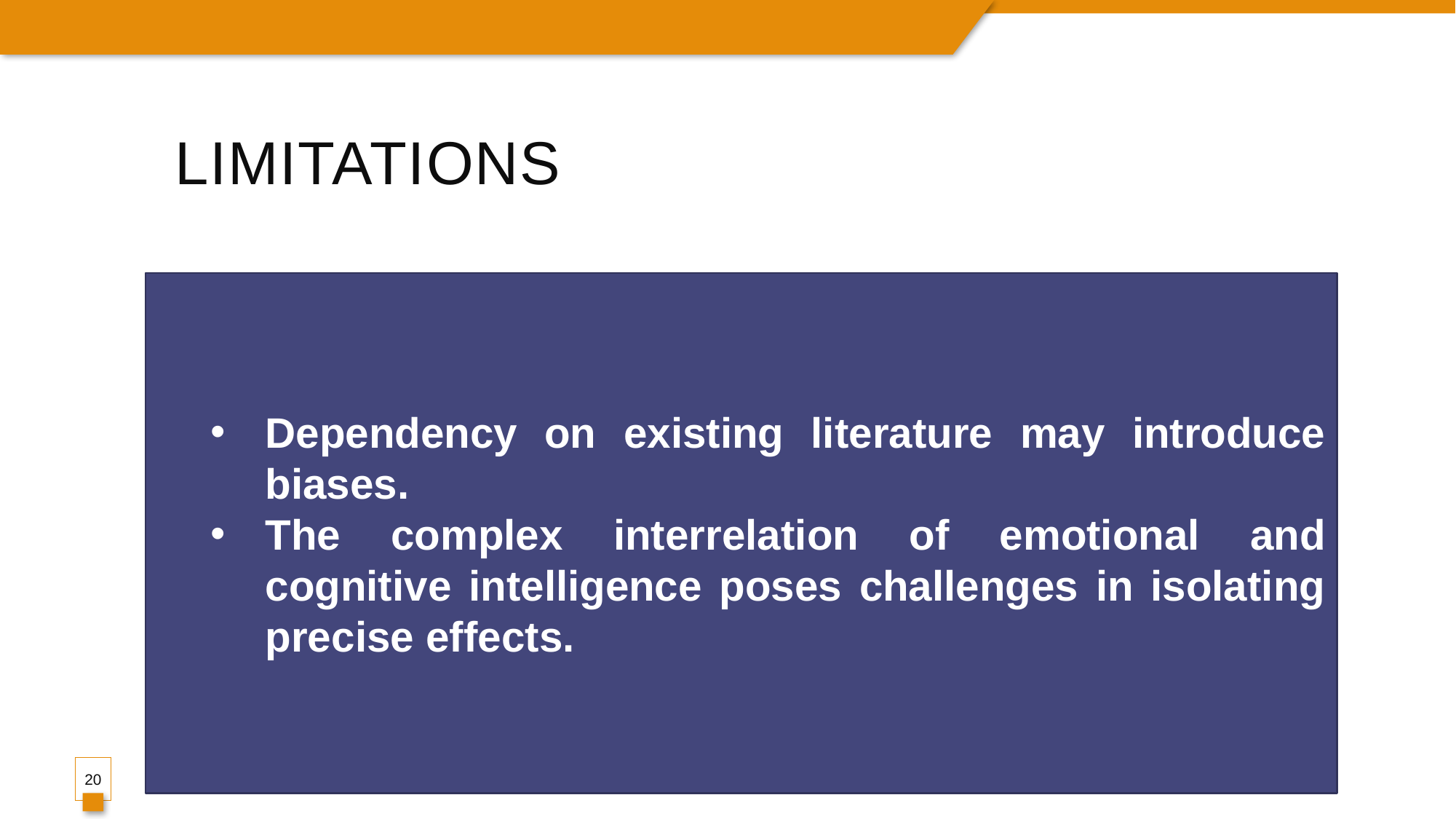

# Limitations
Dependency on existing literature may introduce biases.
The complex interrelation of emotional and cognitive intelligence poses challenges in isolating precise effects.
20